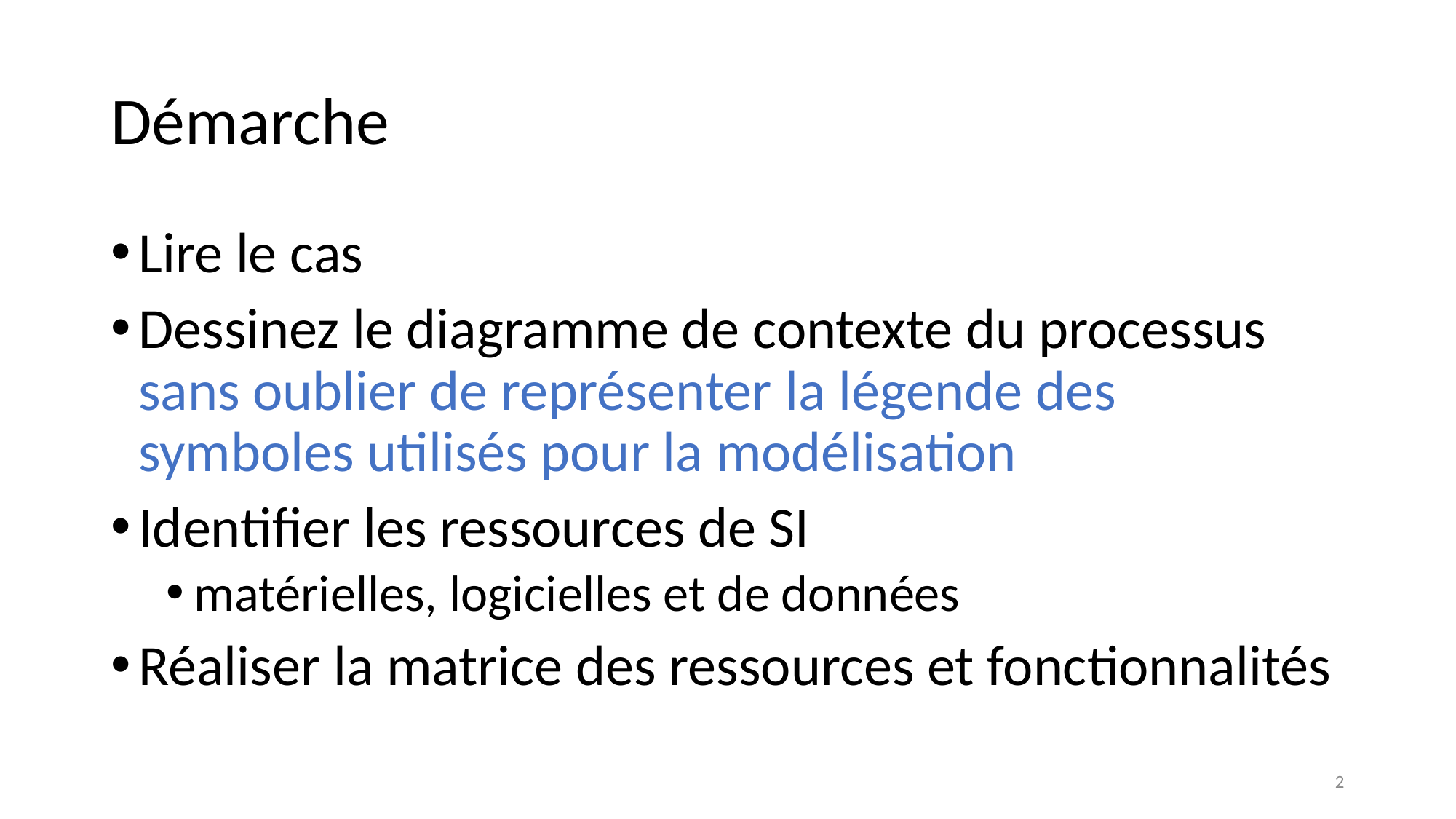

# Démarche
Lire le cas
Dessinez le diagramme de contexte du processus sans oublier de représenter la légende des symboles utilisés pour la modélisation
Identifier les ressources de SI
matérielles, logicielles et de données
Réaliser la matrice des ressources et fonctionnalités
2